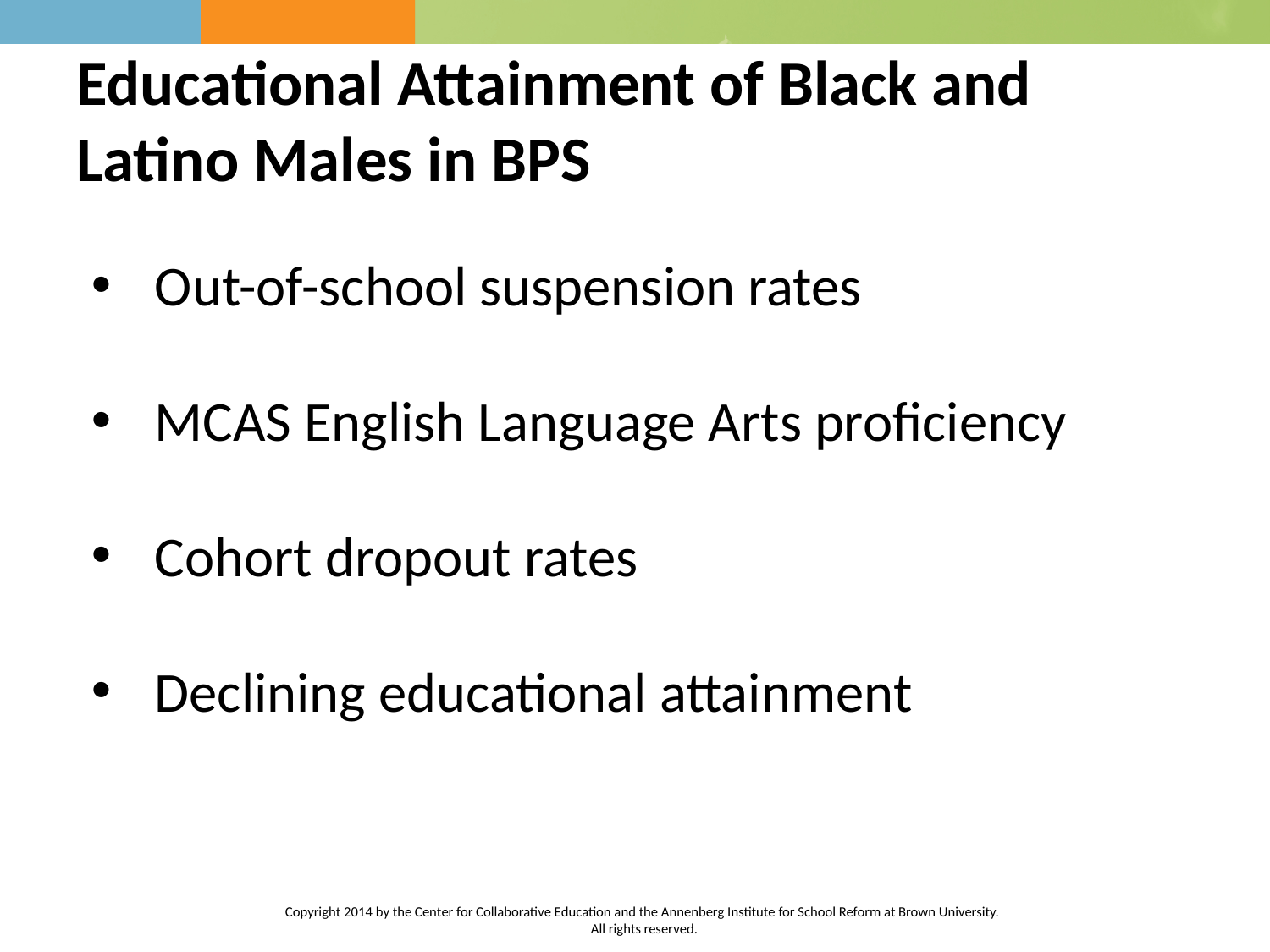

# Educational Attainment of Black and Latino Males in BPS
Out-of-school suspension rates

MCAS English Language Arts proficiency

Cohort dropout rates

Declining educational attainment